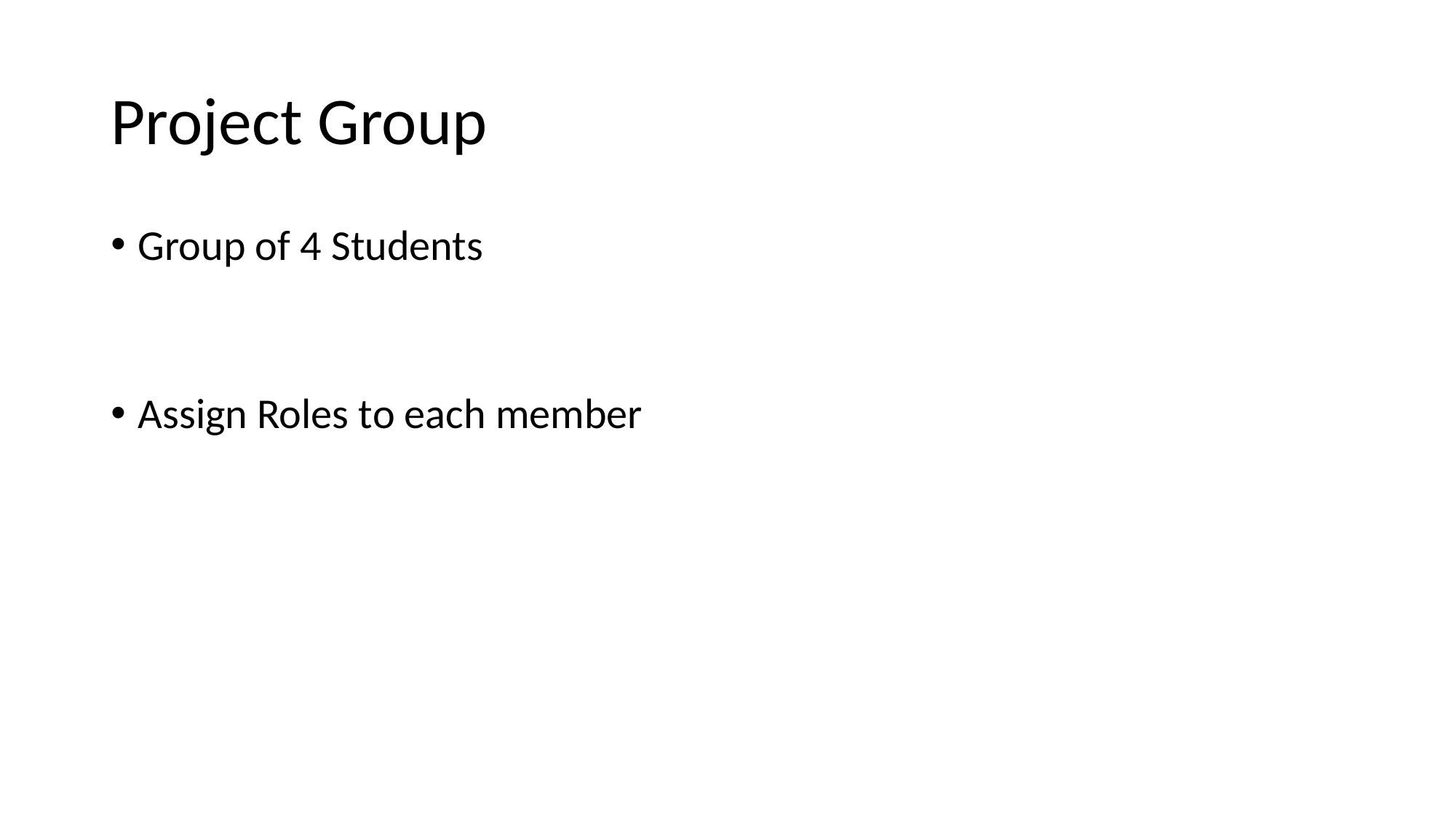

# Project Group
Group of 4 Students

Assign Roles to each member